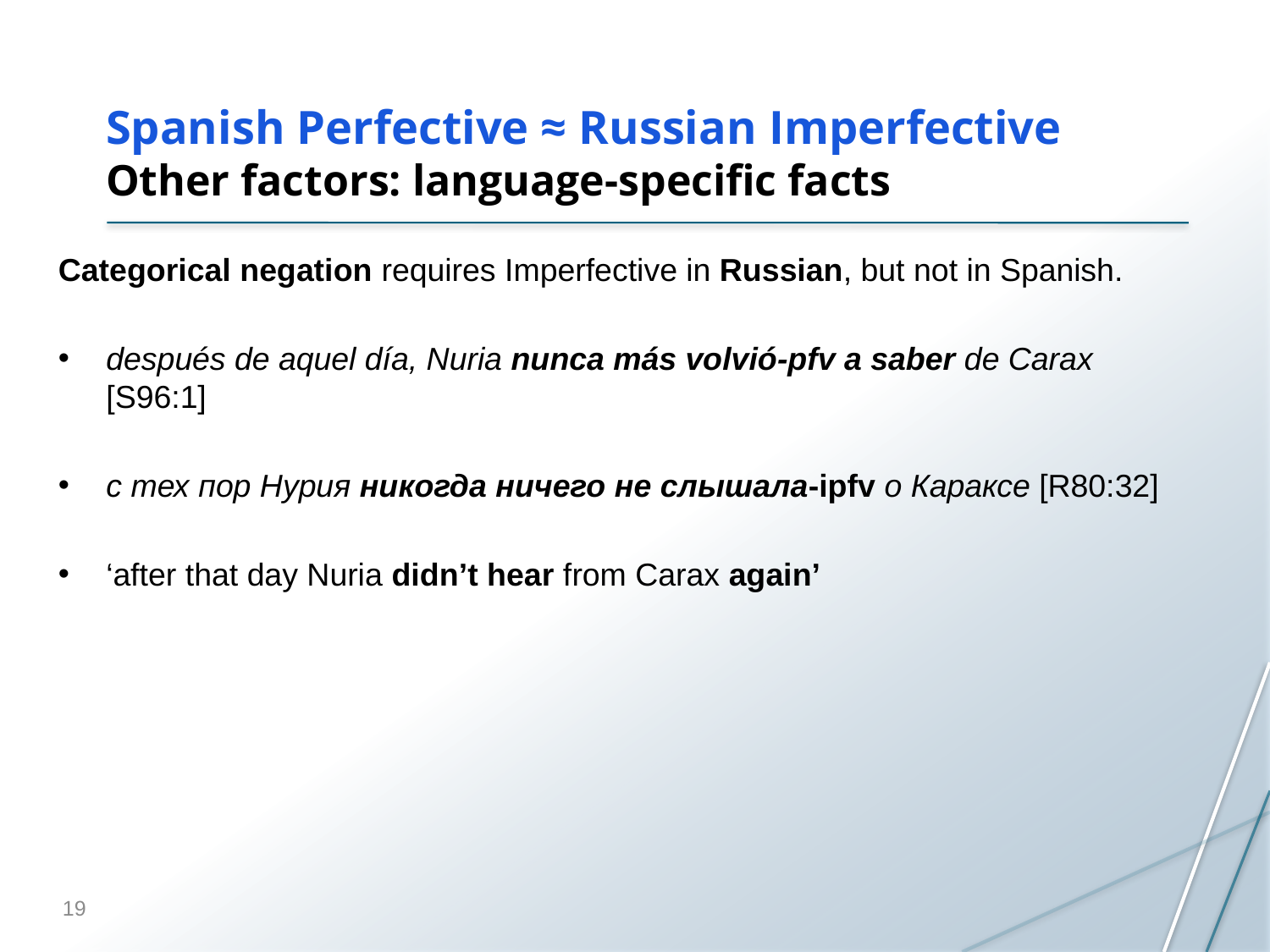

# Spanish Perfective ≈ Russian Imperfective Other factors: language-specific facts
Categorical negation requires Imperfective in Russian, but not in Spanish.

después de aquel día, Nuria nunca más volvió-pfv a saber de Carax [S96:1]

с тех пор Нурия никогда ничего не слышала-ipfv о Караксе [R80:32]

‘after that day Nuria didn’t hear from Carax again’
19